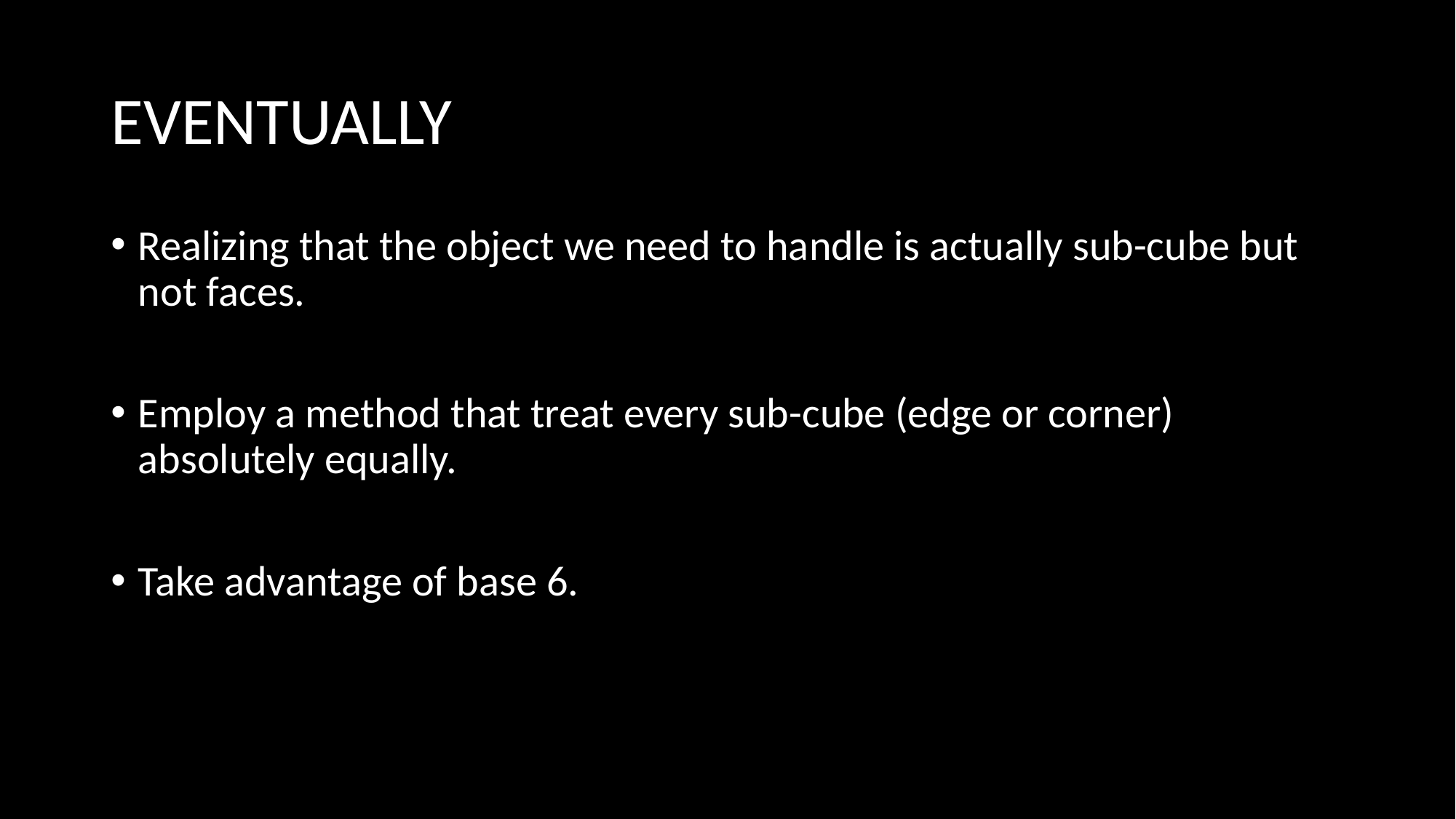

# EVENTUALLY
Realizing that the object we need to handle is actually sub-cube but not faces.

Employ a method that treat every sub-cube (edge or corner) absolutely equally.

Take advantage of base 6.